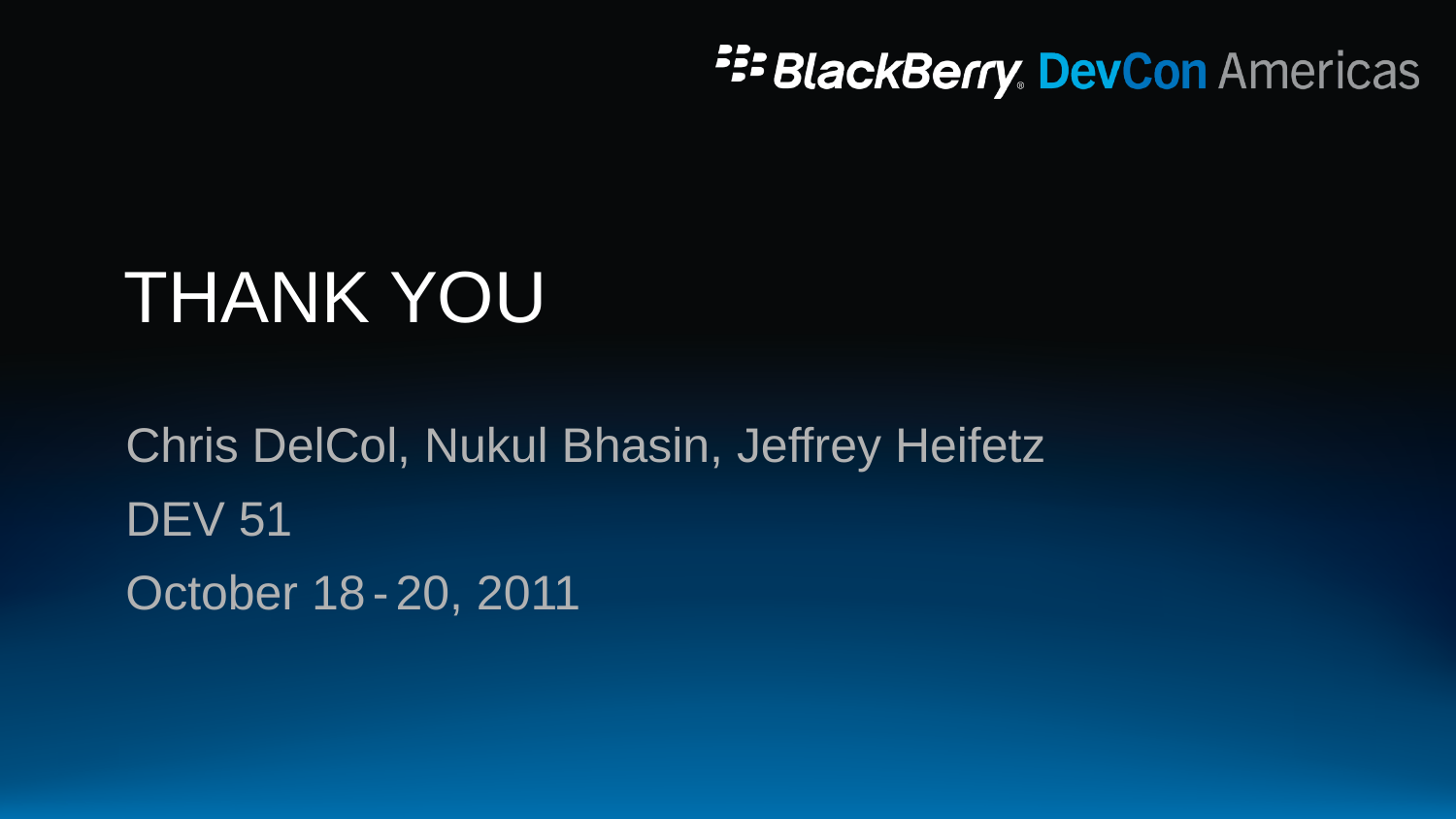

# THANK YOU
Chris DelCol, Nukul Bhasin, Jeffrey Heifetz
DEV 51
October 18 - 20, 2011